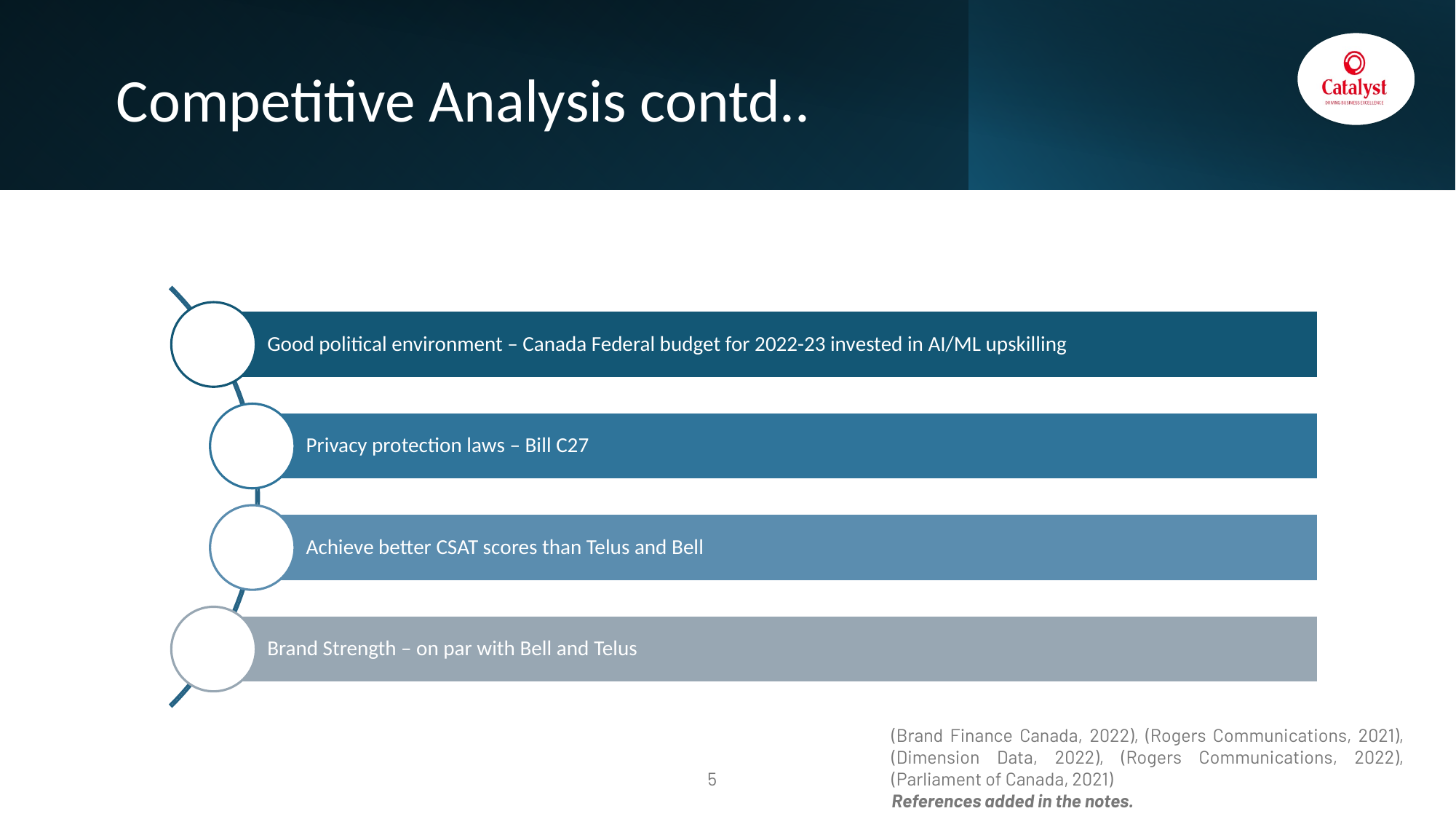

# Competitive Analysis contd..
Good political environment – Canada Federal budget for 2022-23 invested in AI/ML upskilling
Privacy protection laws – Bill C27
Achieve better CSAT scores than Telus and Bell
Brand Strength – on par with Bell and Telus
(Brand Finance Canada, 2022), (Rogers Communications, 2021), (Dimension Data, 2022), (Rogers Communications, 2022), (Parliament of Canada, 2021)
References added in the notes.
5